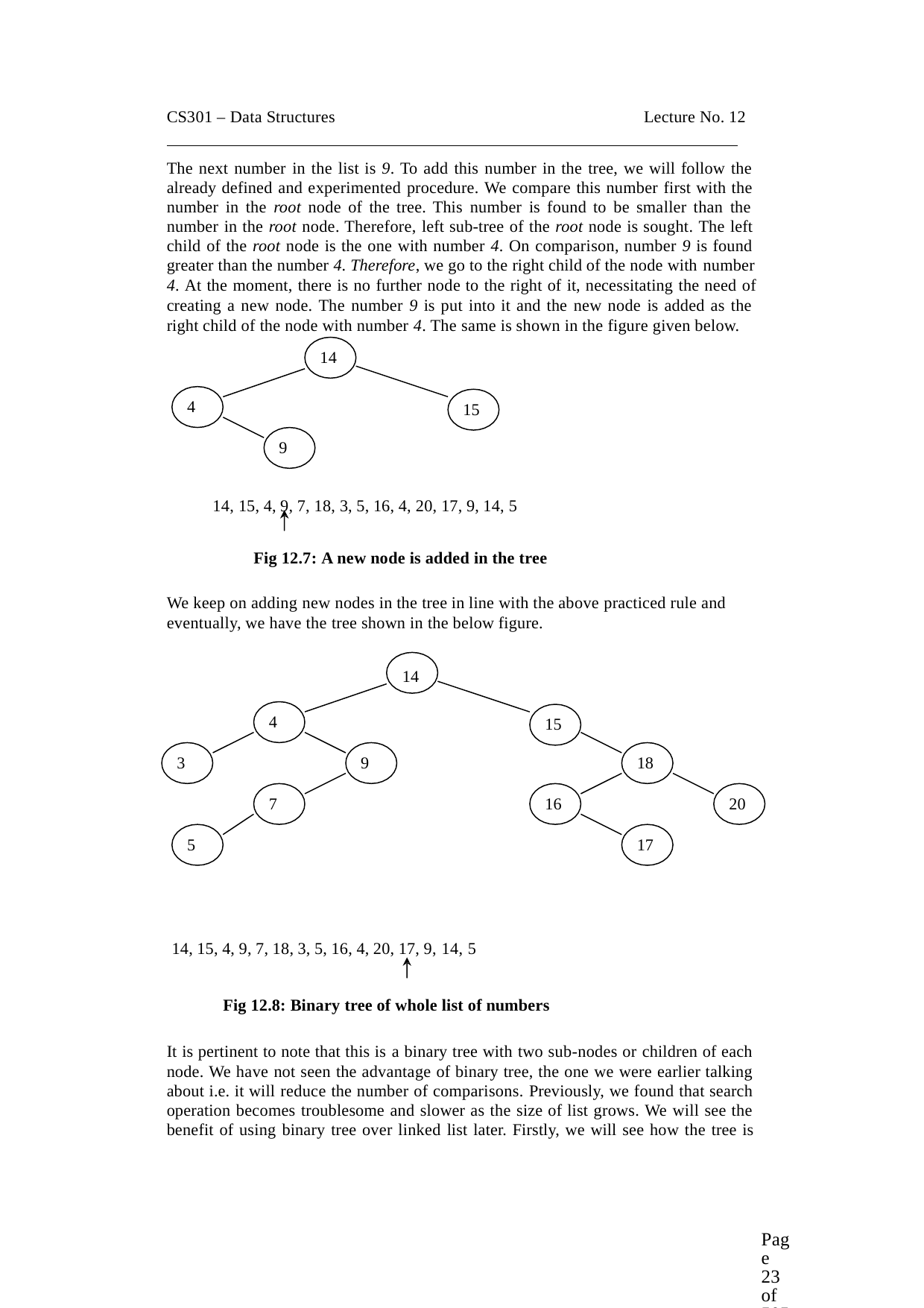

CS301 – Data Structures	Lecture No. 12

The next number in the list is 9. To add this number in the tree, we will follow the  already defined and experimented procedure. We compare this number first with the  number in the root node of the tree. This number is found to be smaller than the  number in the root node. Therefore, left sub-tree of the root node is sought. The left  child of the root node is the one with number 4. On comparison, number 9 is found  greater than the number 4. Therefore, we go to the right child of the node with number
4. At the moment, there is no further node to the right of it, necessitating the need of
creating a new node. The number 9 is put into it and the new node is added as the  right child of the node with number 4. The same is shown in the figure given below.
14

4
15

9

14, 15, 4, 9, 7, 18, 3, 5, 16, 4, 20, 17, 9, 14, 5

Fig 12.7: A new node is added in the tree

We keep on adding new nodes in the tree in line with the above practiced rule and  eventually, we have the tree shown in the below figure.

14

4
15

3
9
18

7
16
20

5
17
14, 15, 4, 9, 7, 18, 3, 5, 16, 4, 20, 17, 9, 14, 5

Fig 12.8: Binary tree of whole list of numbers

It is pertinent to note that this is a binary tree with two sub-nodes or children of each  node. We have not seen the advantage of binary tree, the one we were earlier talking  about i.e. it will reduce the number of comparisons. Previously, we found that search  operation becomes troublesome and slower as the size of list grows. We will see the  benefit of using binary tree over linked list later. Firstly, we will see how the tree is

Page 23 of 505